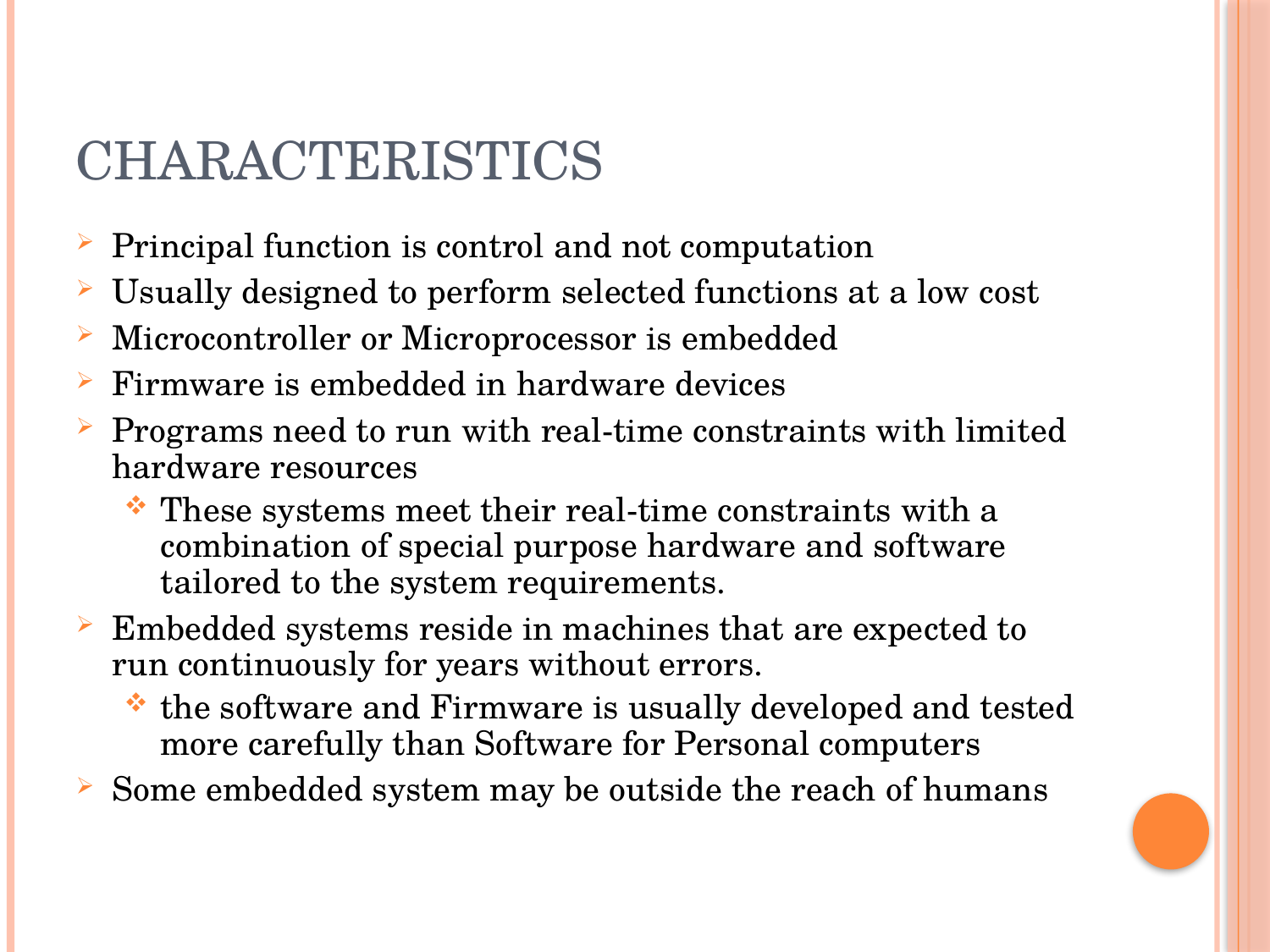

# Characteristics
Principal function is control and not computation
Usually designed to perform selected functions at a low cost
Microcontroller or Microprocessor is embedded
Firmware is embedded in hardware devices
Programs need to run with real-time constraints with limited hardware resources
These systems meet their real-time constraints with a combination of special purpose hardware and software tailored to the system requirements.
Embedded systems reside in machines that are expected to run continuously for years without errors.
the software and Firmware is usually developed and tested more carefully than Software for Personal computers
Some embedded system may be outside the reach of humans